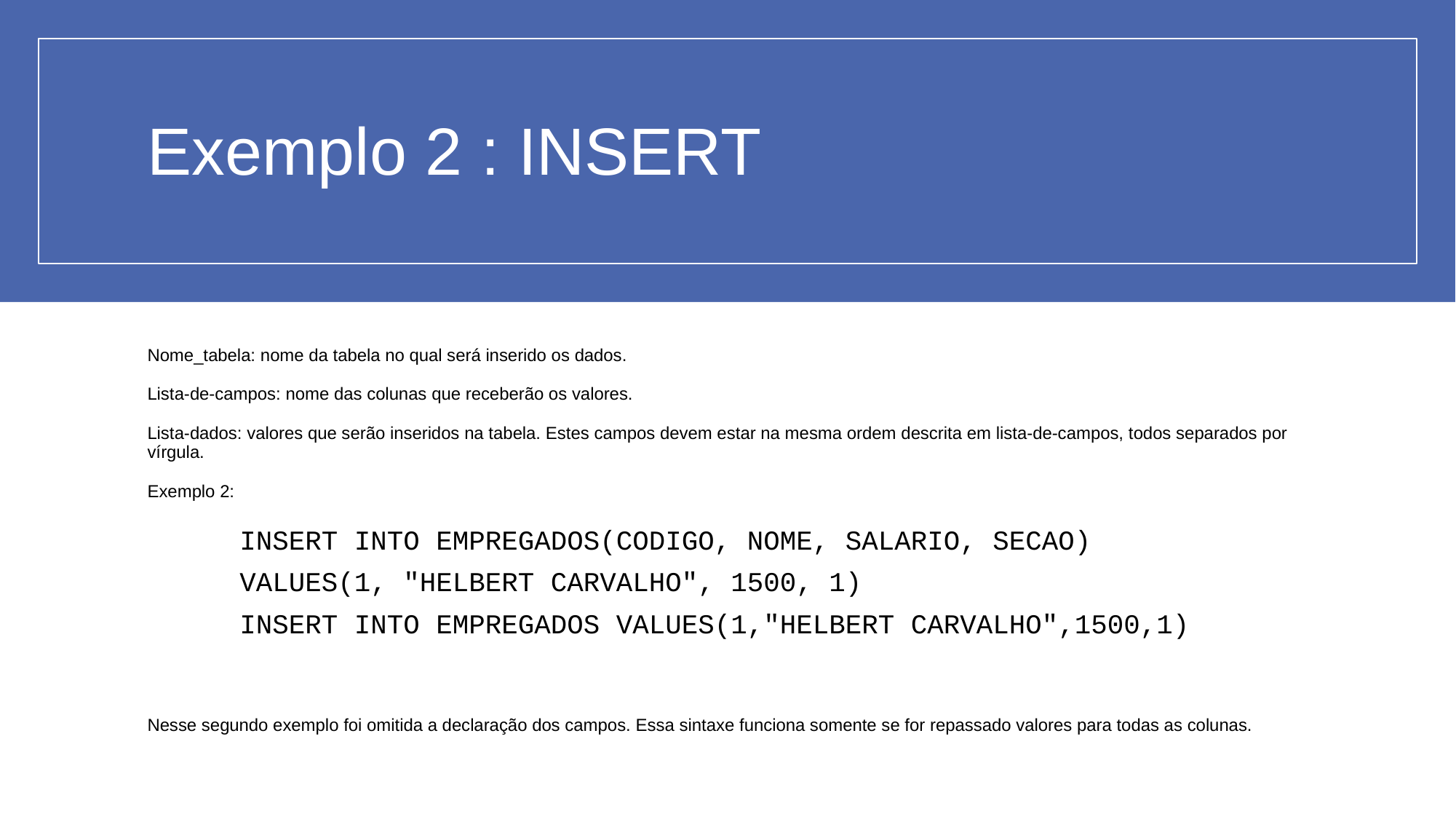

# Exemplo 2 : INSERT

Nome_tabela: nome da tabela no qual será inserido os dados.
Lista-de-campos: nome das colunas que receberão os valores.
Lista-dados: valores que serão inseridos na tabela. Estes campos devem estar na mesma ordem descrita em lista-de-campos, todos separados por vírgula.
Exemplo 2:

Nesse segundo exemplo foi omitida a declaração dos campos. Essa sintaxe funciona somente se for repassado valores para todas as colunas.
INSERT INTO EMPREGADOS(CODIGO, NOME, SALARIO, SECAO)
VALUES(1, "HELBERT CARVALHO", 1500, 1)
INSERT INTO EMPREGADOS VALUES(1,"HELBERT CARVALHO",1500,1)